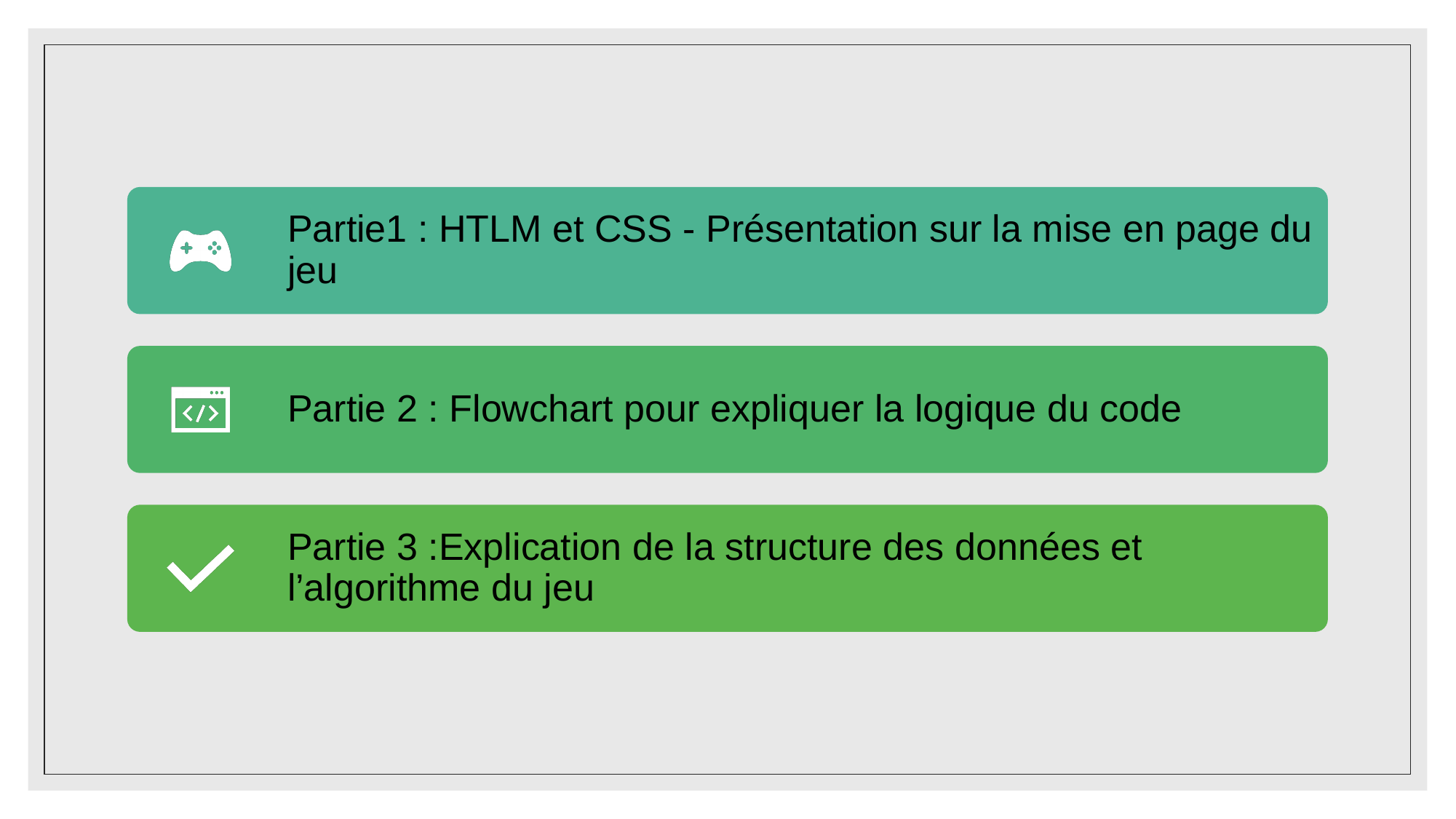

Partie1 : HTLM et CSS - Présentation sur la mise en page du jeu
Partie 2 : Flowchart pour expliquer la logique du code
Partie 3 :Explication de la structure des données et l’algorithme du jeu